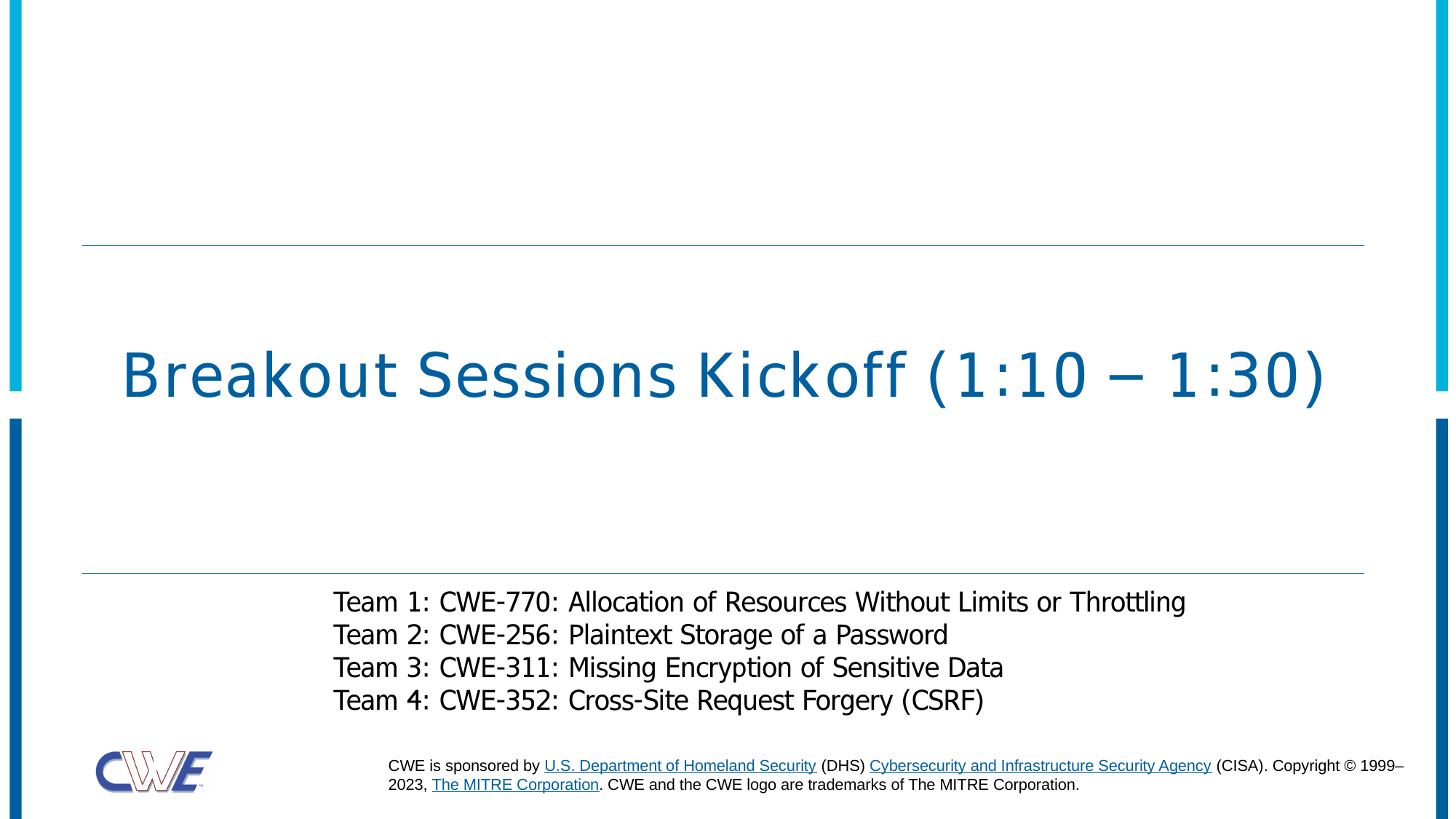

# Breakout Sessions Kickoff (1:10 – 1:30)
Team 1: CWE-770: Allocation of Resources Without Limits or Throttling
Team 2: CWE-256: Plaintext Storage of a Password
Team 3: CWE-311: Missing Encryption of Sensitive Data
Team 4: CWE-352: Cross-Site Request Forgery (CSRF)